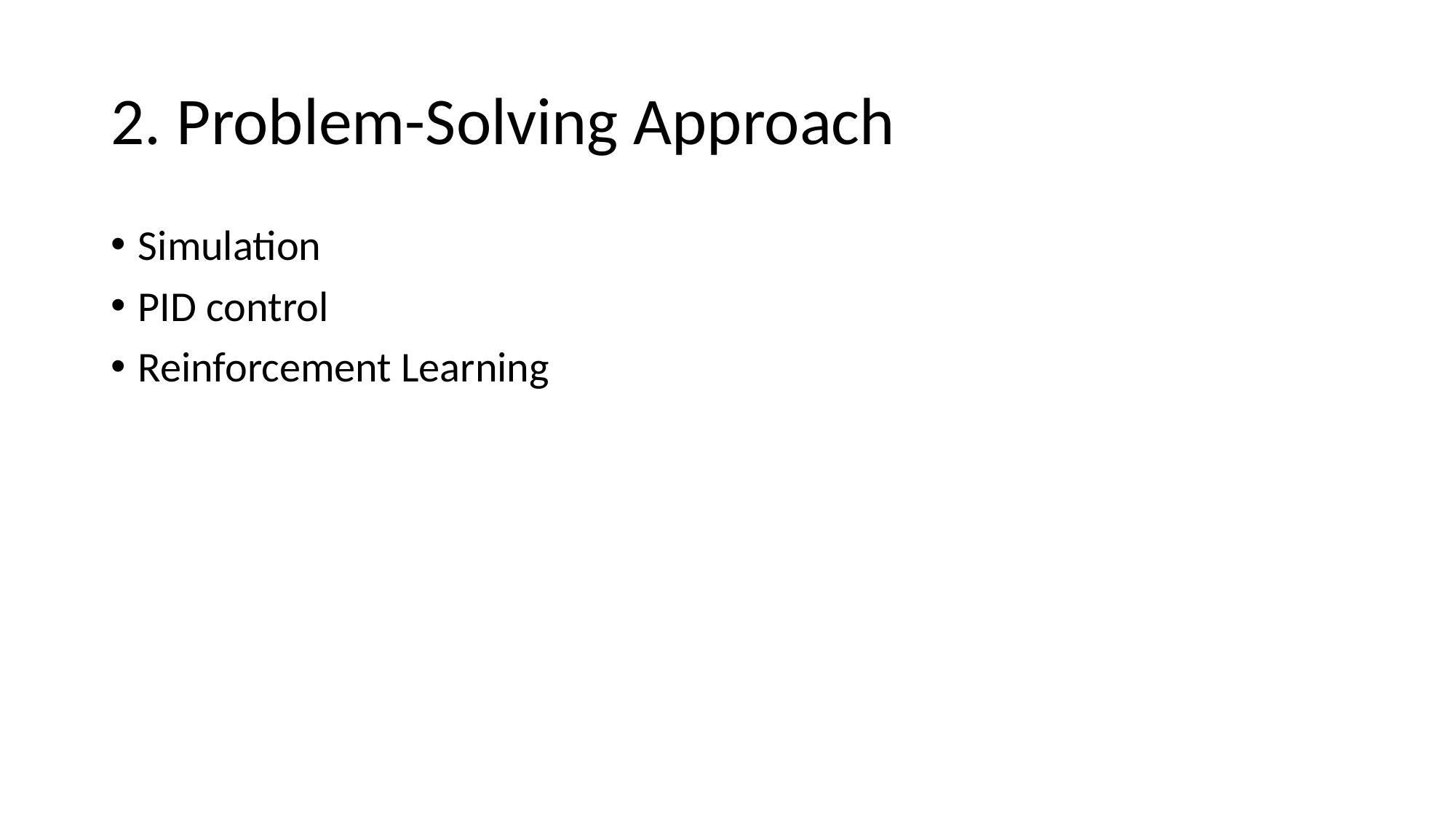

# 2. Problem-Solving Approach
Simulation
PID control
Reinforcement Learning